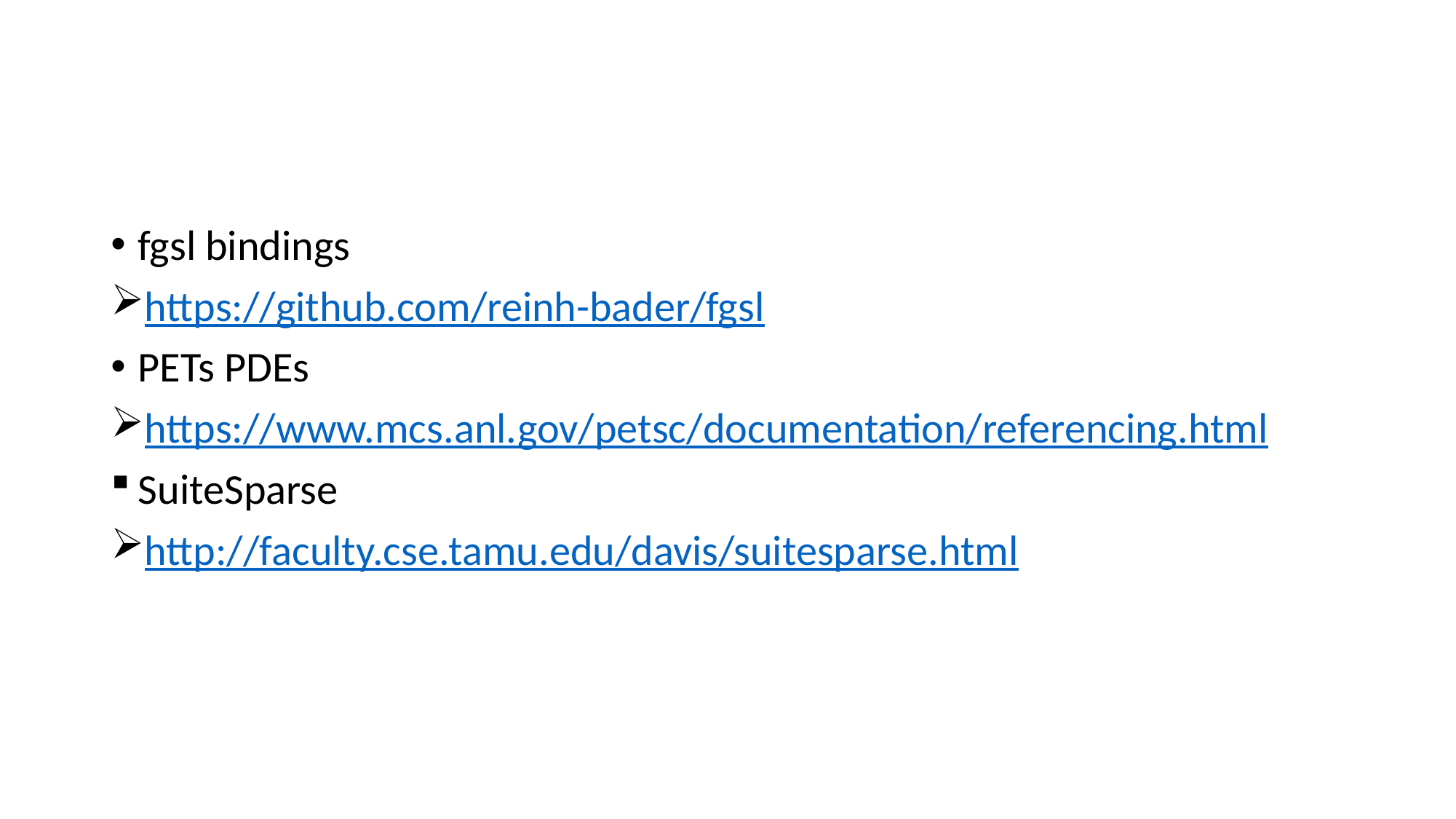

#
fgsl bindings
https://github.com/reinh-bader/fgsl
PETs PDEs
https://www.mcs.anl.gov/petsc/documentation/referencing.html
SuiteSparse
http://faculty.cse.tamu.edu/davis/suitesparse.html